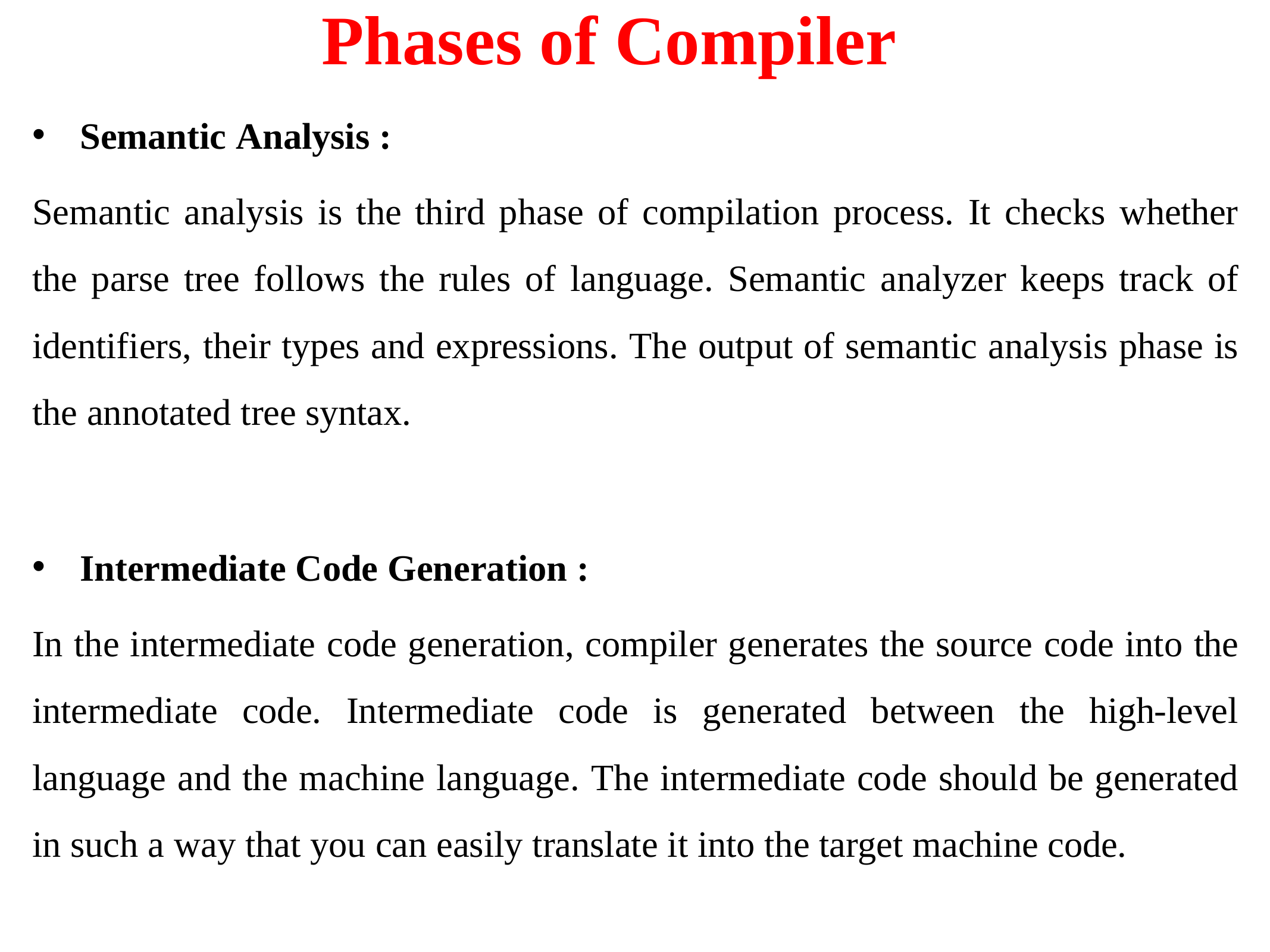

# Phases of Compiler
Semantic Analysis :
Semantic analysis is the third phase of compilation process. It checks whether the parse tree follows the rules of language. Semantic analyzer keeps track of identifiers, their types and expressions. The output of semantic analysis phase is the annotated tree syntax.

Intermediate Code Generation :
In the intermediate code generation, compiler generates the source code into the intermediate  code.  Intermediate  code  is  generated  between  the  high-level language and the machine language. The intermediate code should be generated in such a way that you can easily translate it into the target machine code.